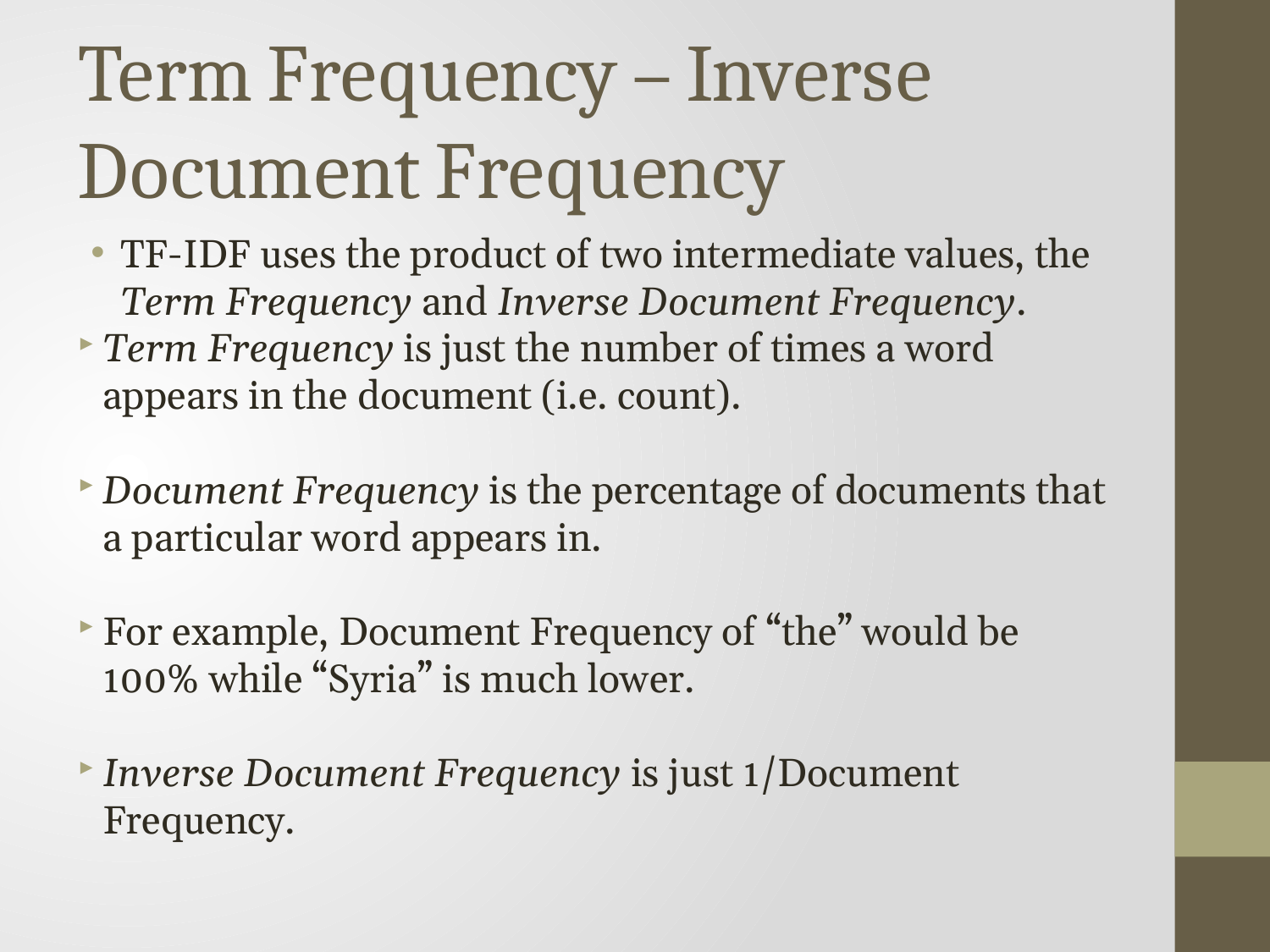

# Term Frequency – Inverse Document Frequency
TF-IDF uses the product of two intermediate values, the Term Frequency and Inverse Document Frequency.
Term Frequency is just the number of times a word appears in the document (i.e. count).

Document Frequency is the percentage of documents that a particular word appears in.

For example, Document Frequency of “the” would be 100% while “Syria” is much lower.

Inverse Document Frequency is just 1/Document Frequency.